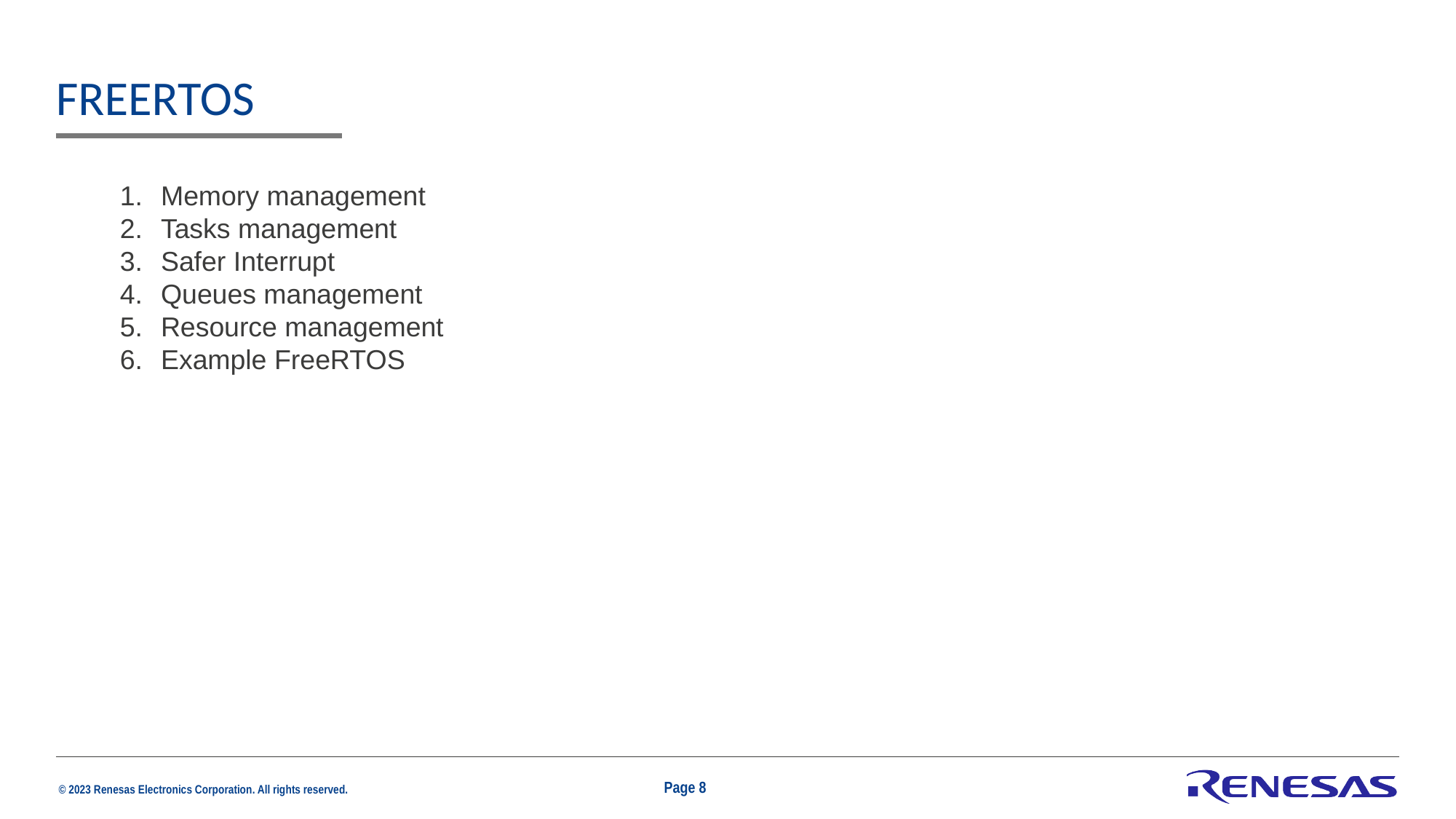

# FreeRTOS
Memory management
Tasks management
Safer Interrupt
Queues management
Resource management
Example FreeRTOS